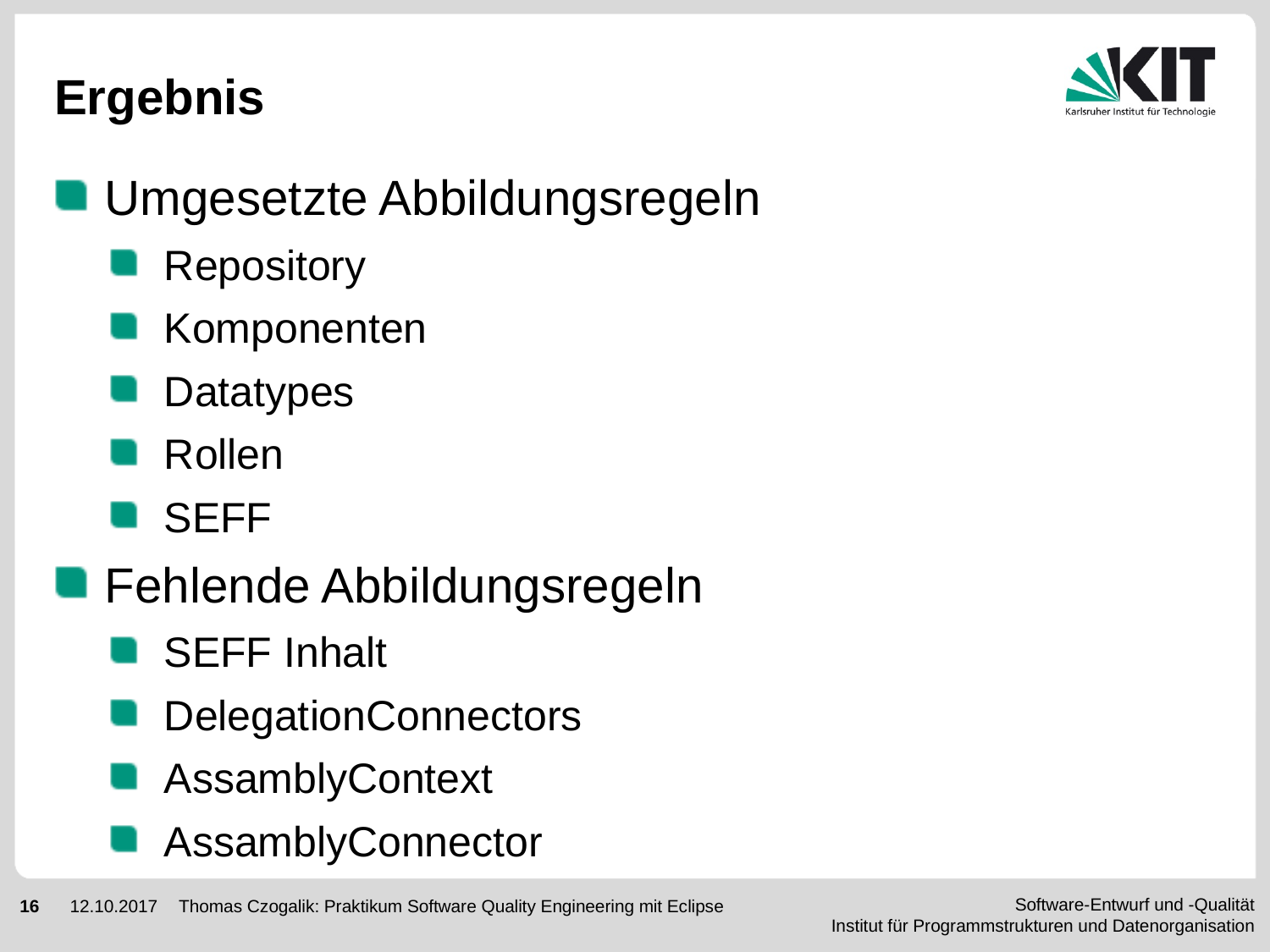

# Ergebnis
Umgesetzte Abbildungsregeln
Repository
Komponenten
Datatypes
Rollen
SEFF
Fehlende Abbildungsregeln
SEFF Inhalt
DelegationConnectors
AssamblyContext
AssamblyConnector

Thomas Czogalik: Praktikum Software Quality Engineering mit Eclipse